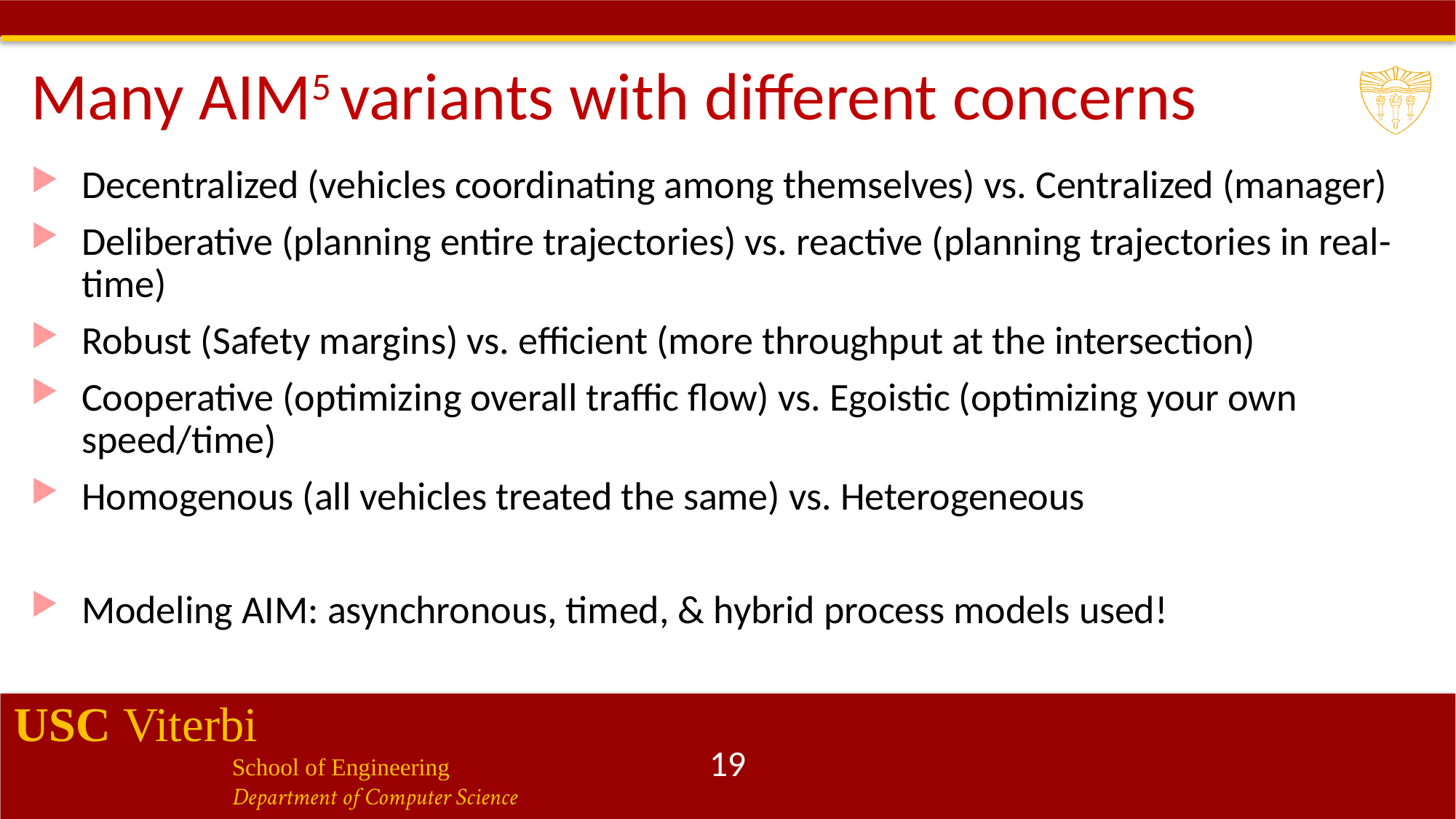

# Many AIM5 variants with different concerns
Decentralized (vehicles coordinating among themselves) vs. Centralized (manager)
Deliberative (planning entire trajectories) vs. reactive (planning trajectories in real-time)
Robust (Safety margins) vs. efficient (more throughput at the intersection)
Cooperative (optimizing overall traffic flow) vs. Egoistic (optimizing your own speed/time)
Homogenous (all vehicles treated the same) vs. Heterogeneous

Modeling AIM: asynchronous, timed, & hybrid process models used!
19